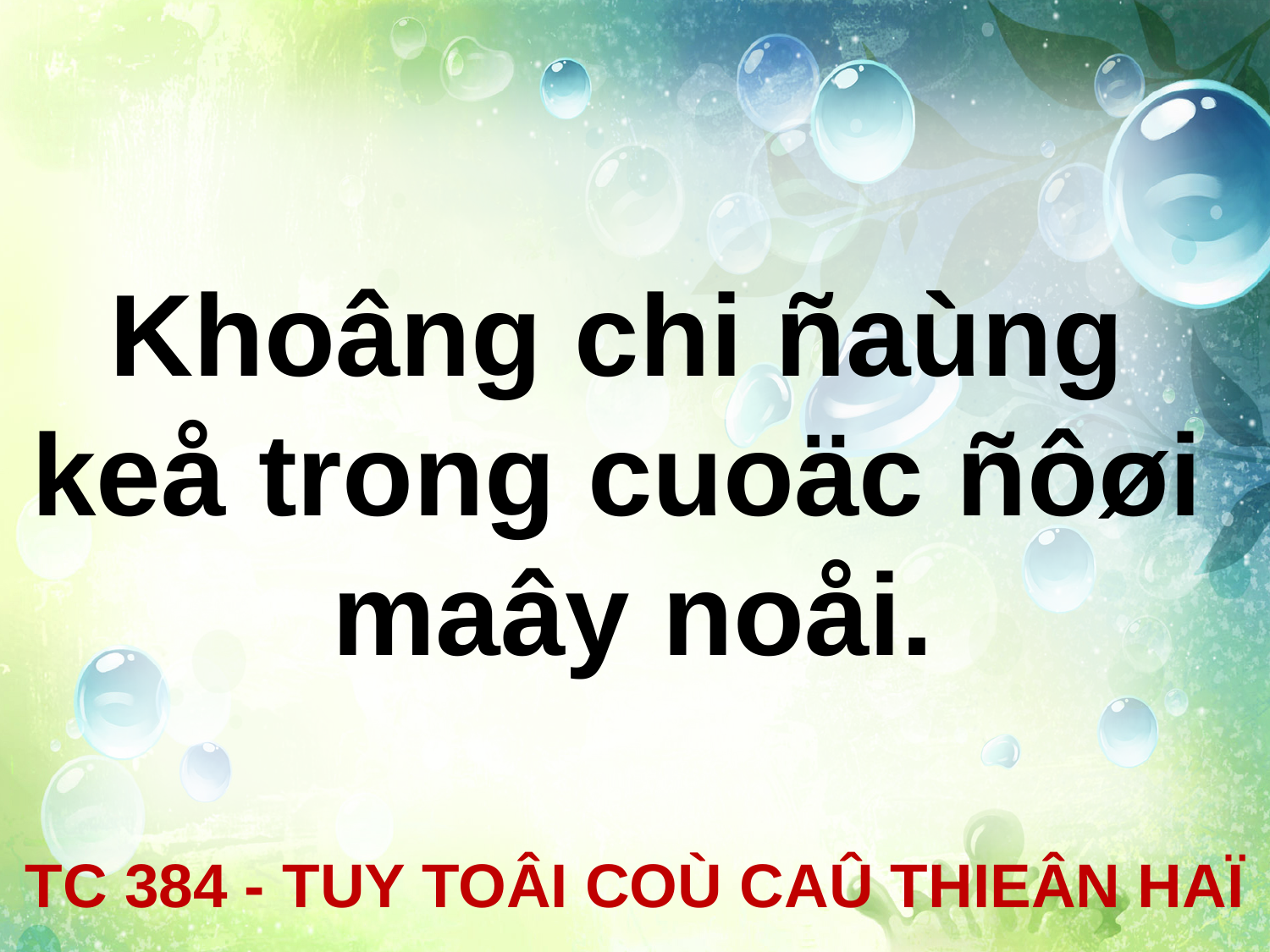

Khoâng chi ñaùng
keå trong cuoäc ñôøi
maây noåi.
TC 384 - TUY TOÂI COÙ CAÛ THIEÂN HAÏ